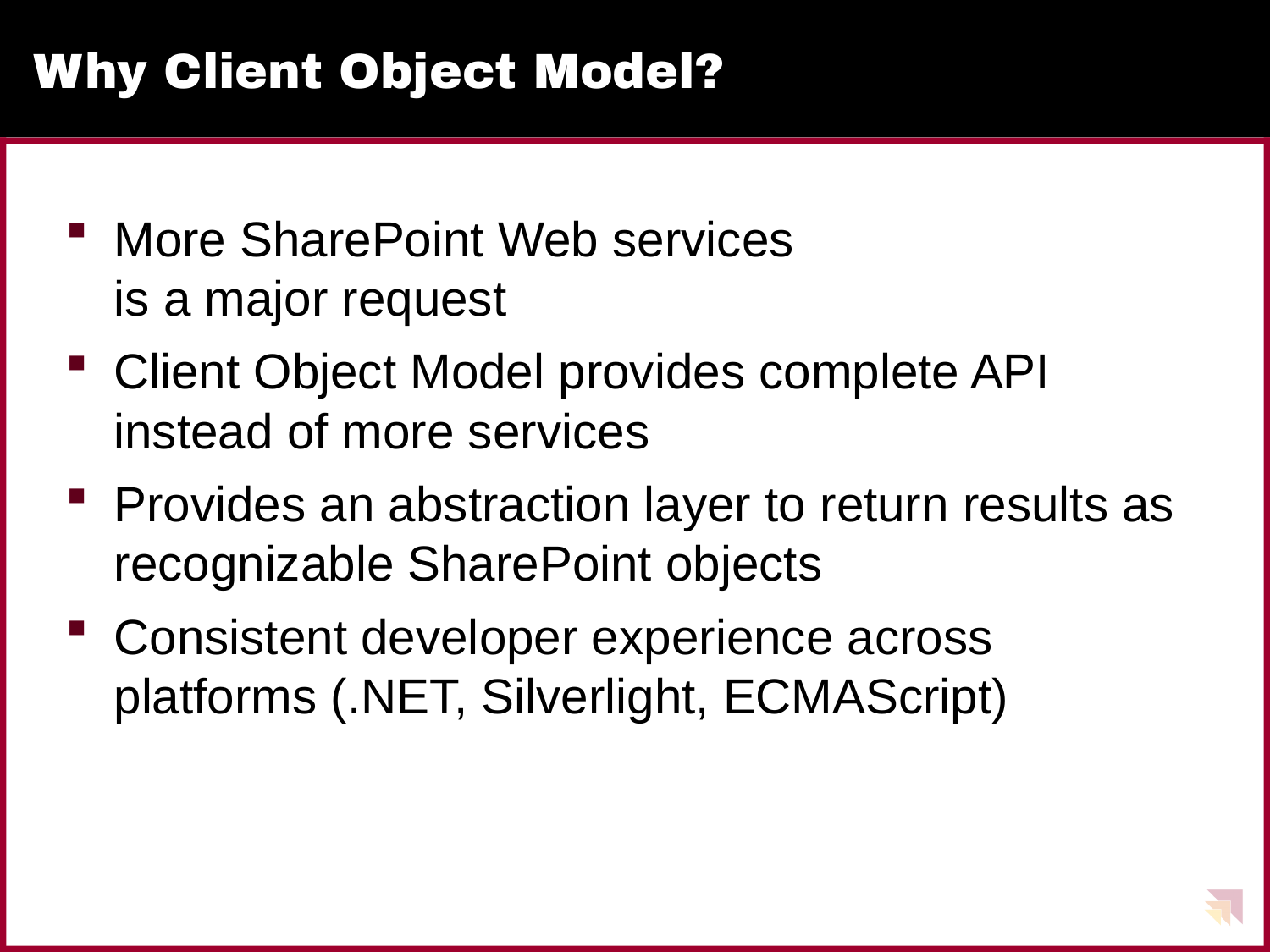

# Why Client Object Model?
More SharePoint Web services
is a major request
Client Object Model provides complete API instead of more services
Provides an abstraction layer to return results as recognizable SharePoint objects
Consistent developer experience across platforms (.NET, Silverlight, ECMAScript)